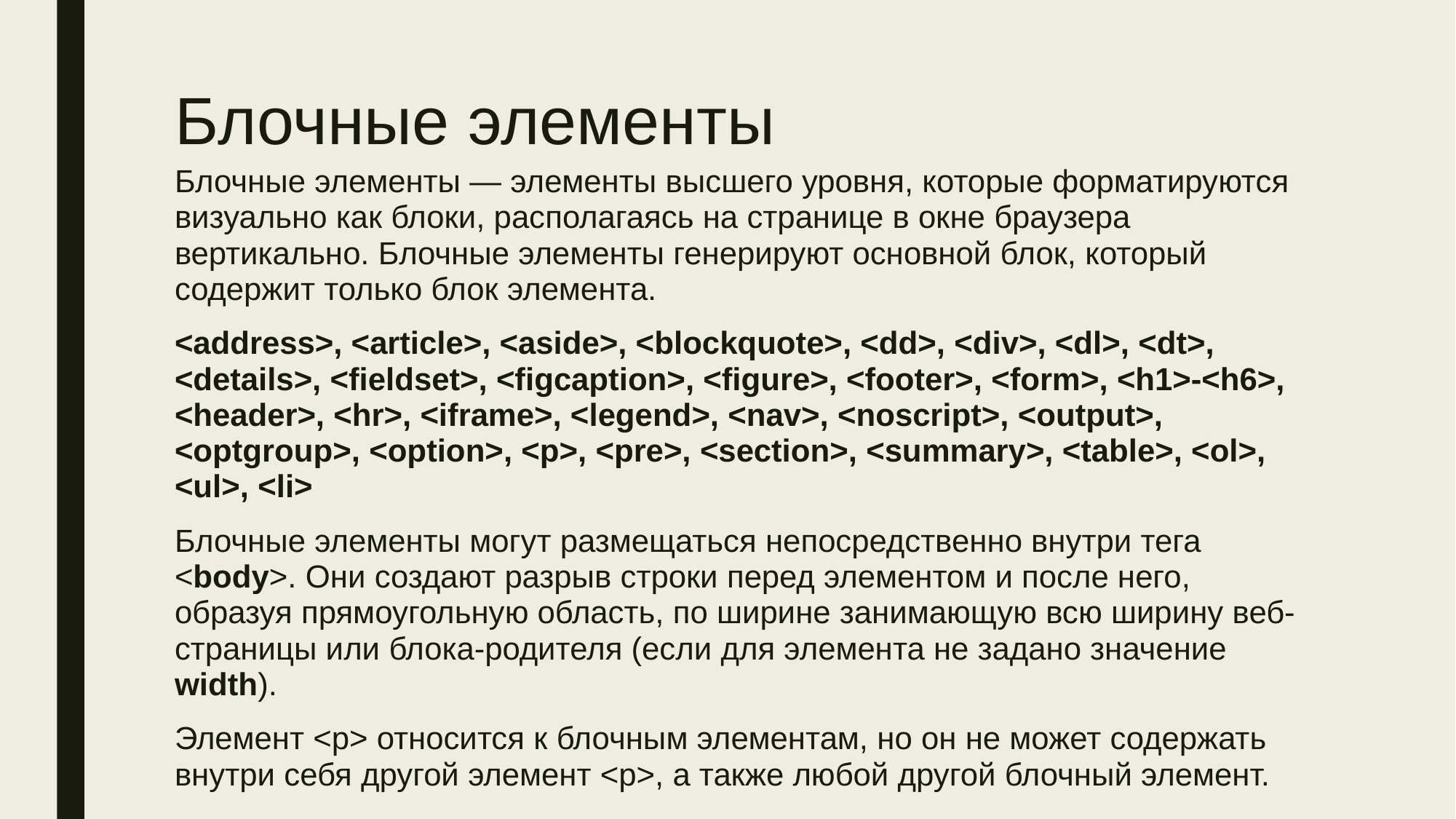

# Блочные элементы
Блочные элементы — элементы высшего уровня, которые форматируются визуально как блоки, располагаясь на странице в окне браузера вертикально. Блочные элементы генерируют основной блок, который содержит только блок элемента.
<address>, <article>, <aside>, <blockquote>, <dd>, <div>, <dl>, <dt>, <details>, <fieldset>, <figcaption>, <figure>, <footer>, <form>, <h1>-<h6>, <header>, <hr>, <iframe>, <legend>, <nav>, <noscript>, <output>, <optgroup>, <option>, <p>, <pre>, <section>, <summary>, <table>, <ol>, <ul>, <li>
Блочные элементы могут размещаться непосредственно внутри тега <body>. Они создают разрыв строки перед элементом и после него, образуя прямоугольную область, по ширине занимающую всю ширину веб-страницы или блока-родителя (если для элемента не задано значение width).
Элемент <p> относится к блочным элементам, но он не может содержать внутри себя другой элемент <p>, а также любой другой блочный элемент.